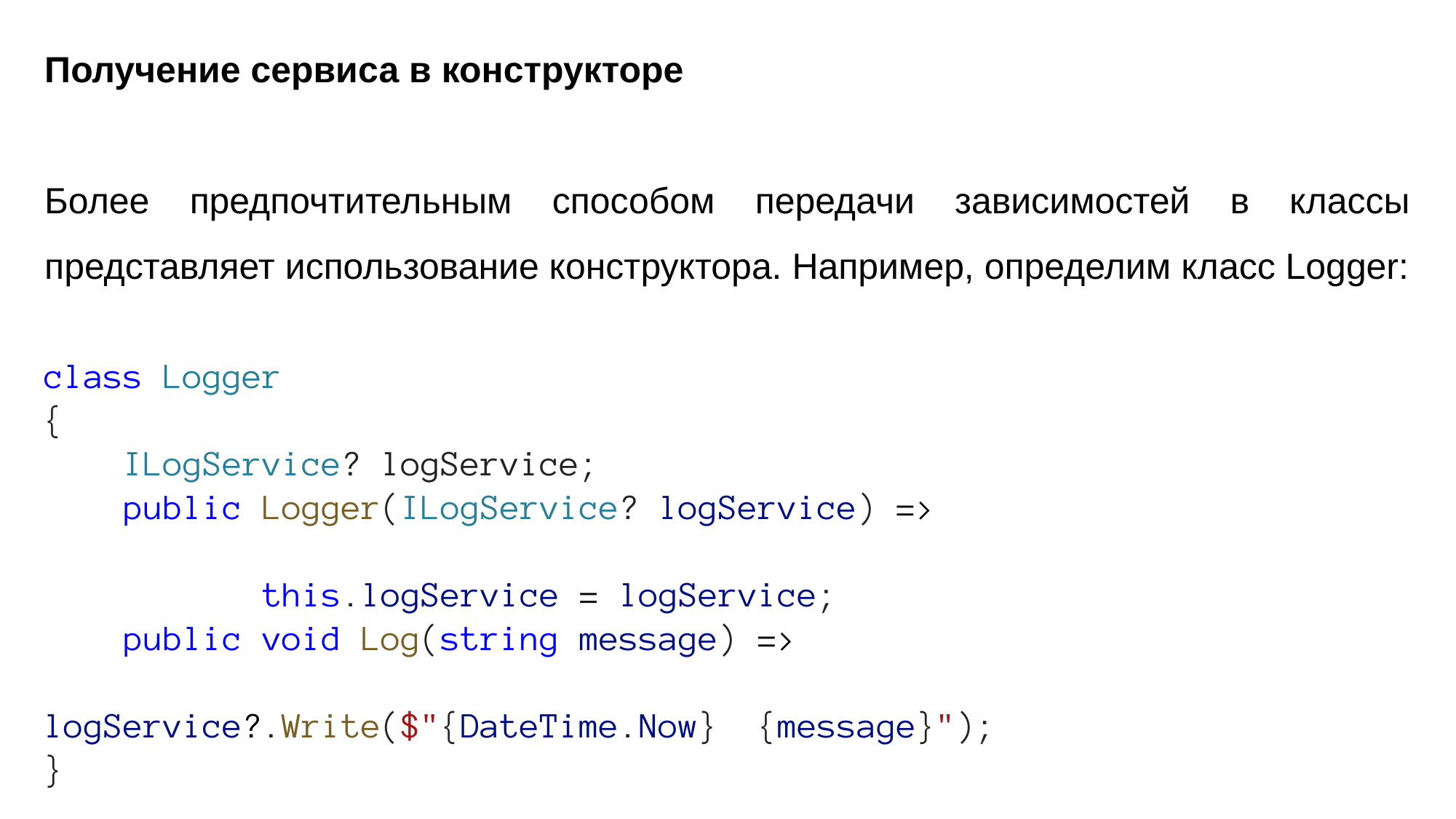

Получение сервиса в конструкторе

Более предпочтительным способом передачи зависимостей в классы представляет использование конструктора. Например, определим класс Logger:

class Logger
{
    ILogService? logService;
    public Logger(ILogService? logService) =>
														this.logService = logService;
    public void Log(string message) =>
							logService?.Write($"{DateTime.Now}  {message}");
}